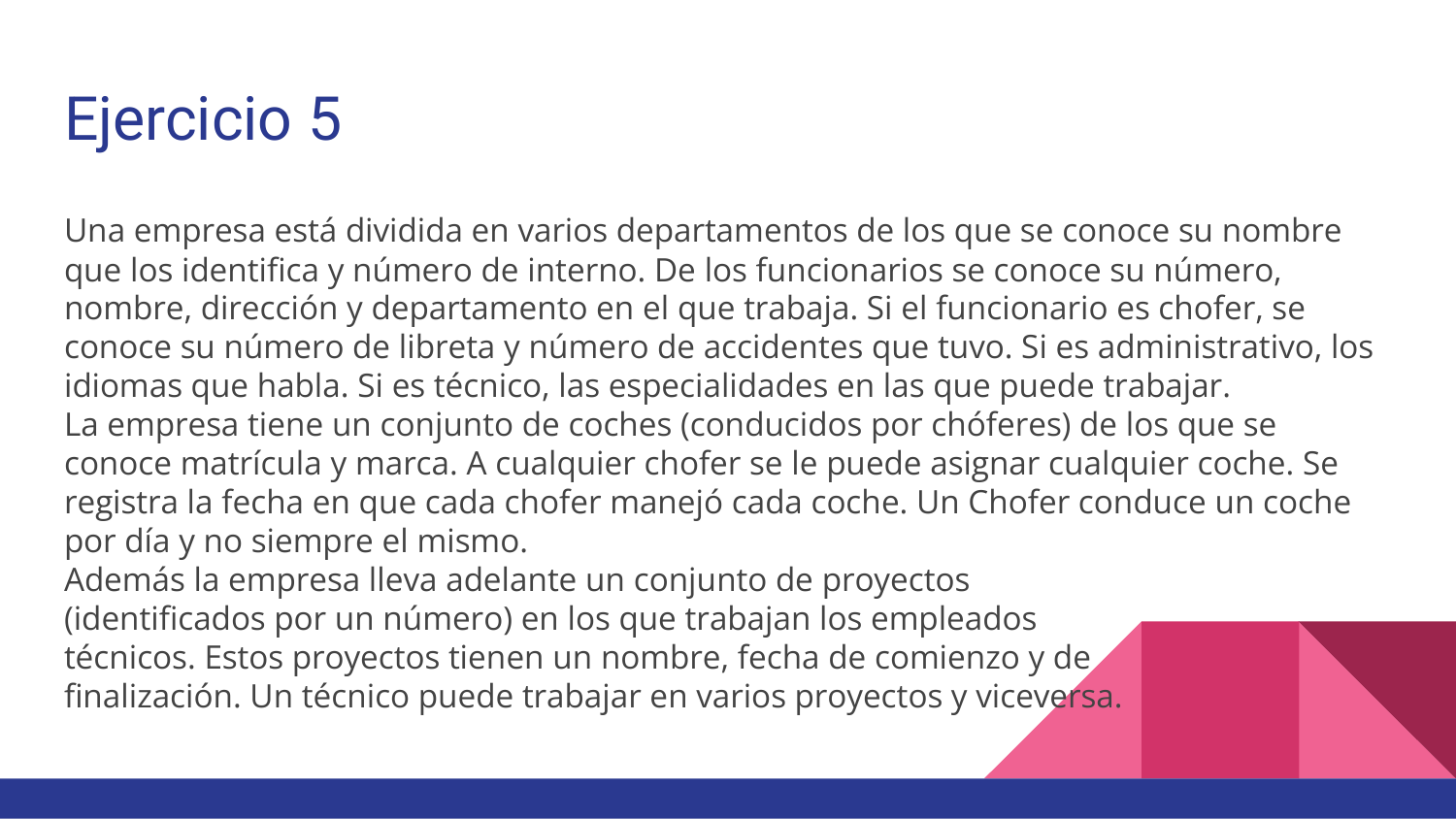

# Ejercicio 5
Una empresa está dividida en varios departamentos de los que se conoce su nombre que los identifica y número de interno. De los funcionarios se conoce su número, nombre, dirección y departamento en el que trabaja. Si el funcionario es chofer, se conoce su número de libreta y número de accidentes que tuvo. Si es administrativo, los idiomas que habla. Si es técnico, las especialidades en las que puede trabajar.
La empresa tiene un conjunto de coches (conducidos por chóferes) de los que se conoce matrícula y marca. A cualquier chofer se le puede asignar cualquier coche. Se registra la fecha en que cada chofer manejó cada coche. Un Chofer conduce un coche por día y no siempre el mismo.
Además la empresa lleva adelante un conjunto de proyectos
(identificados por un número) en los que trabajan los empleados
técnicos. Estos proyectos tienen un nombre, fecha de comienzo y de
finalización. Un técnico puede trabajar en varios proyectos y viceversa.